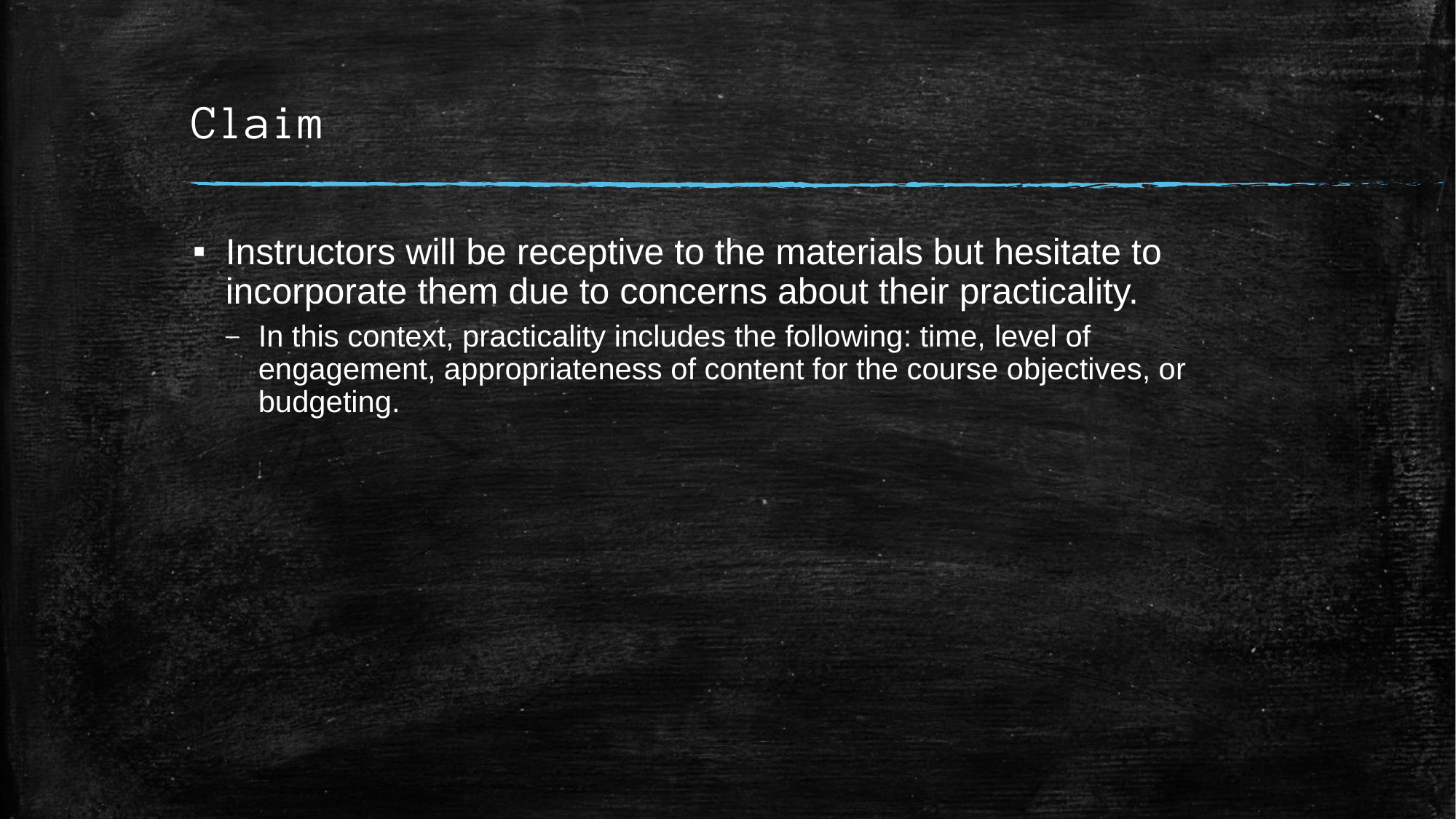

# Claim
Instructors will be receptive to the materials but hesitate to incorporate them due to concerns about their practicality.
In this context, practicality includes the following: time, level of engagement, appropriateness of content for the course objectives, or budgeting.